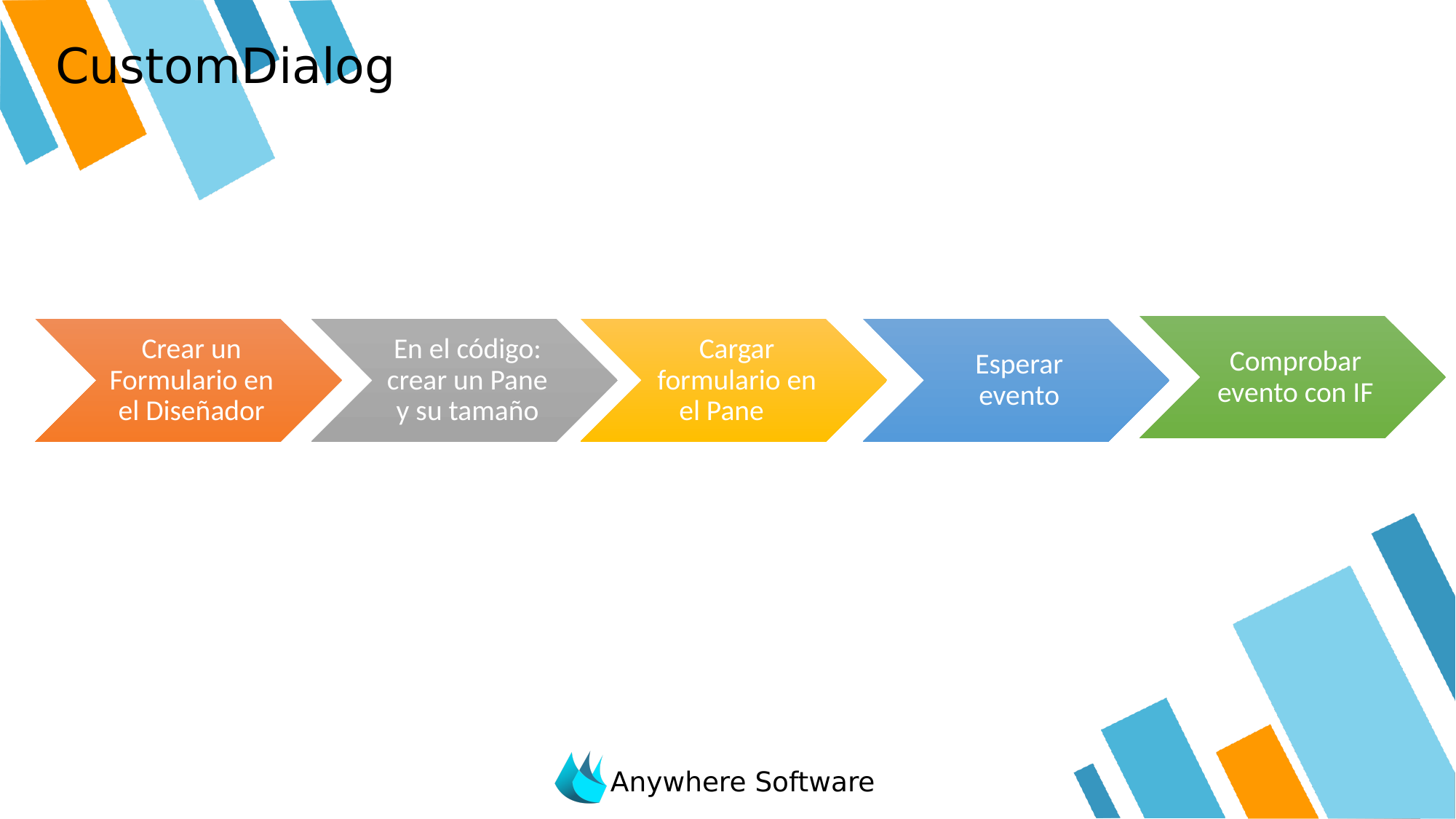

# CustomDialog
Crear un Formulario en el Diseñador
En el código: crear un Pane y su tamaño
Cargar formulario en el Pane
Esperar evento
Comprobar evento con IF